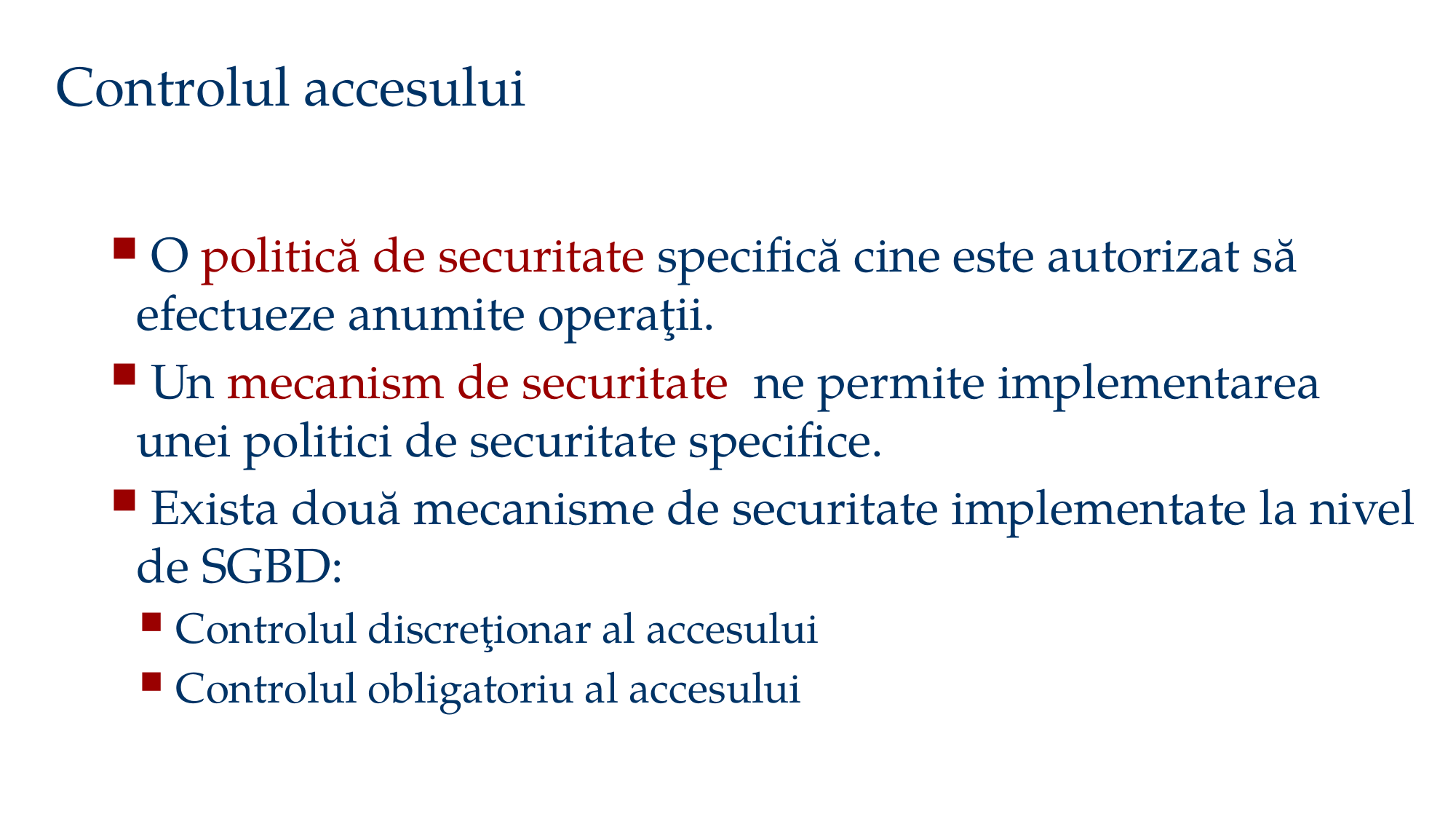

Controlul accesului
 O politică de securitate specifică cine este autorizat să efectueze anumite operaţii.
 Un mecanism de securitate  ne permite implementarea unei politici de securitate specifice.
 Exista două mecanisme de securitate implementate la nivel de SGBD:
 Controlul discreţionar al accesului
 Controlul obligatoriu al accesului